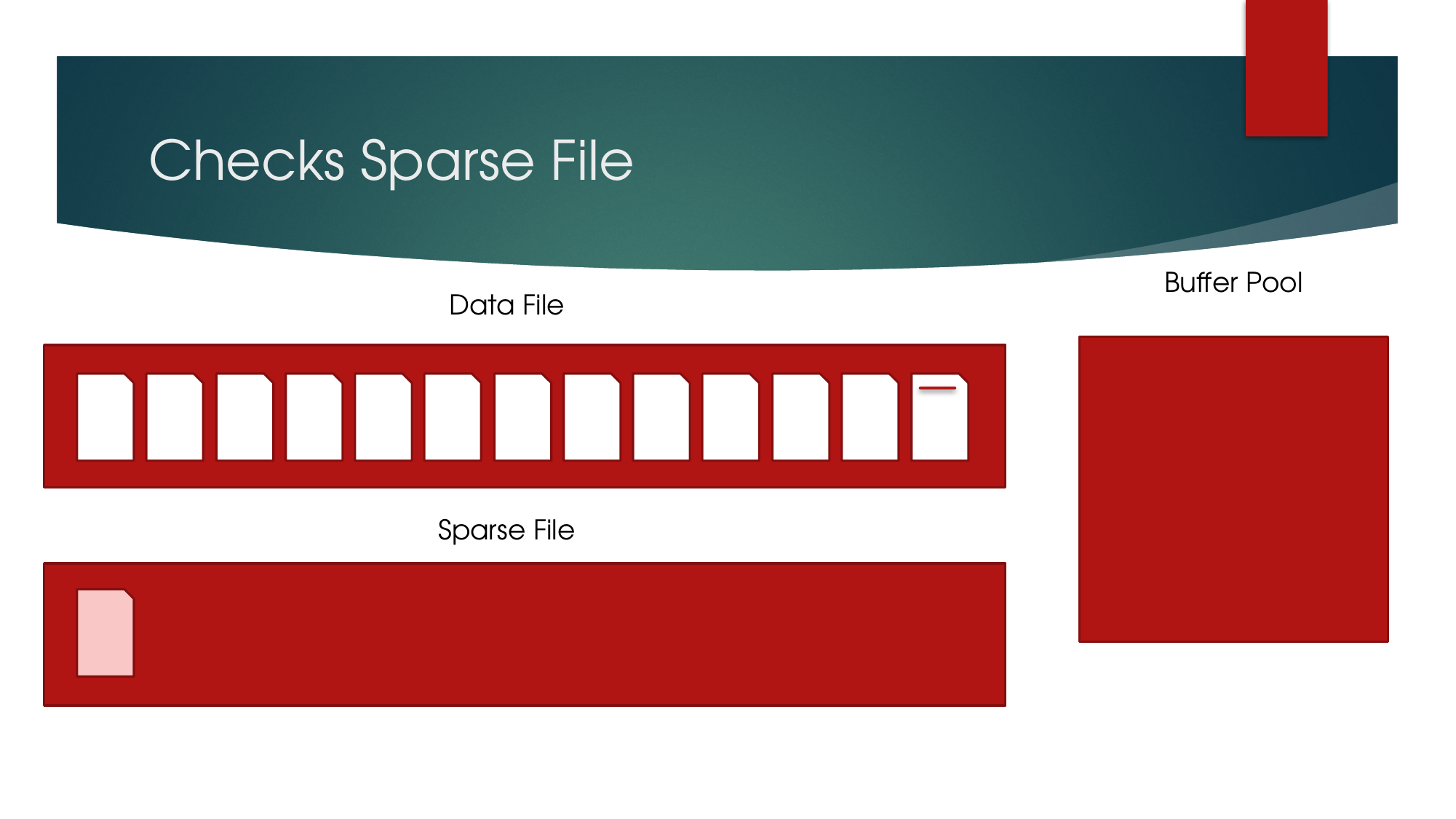

# Checks Sparse File
Buffer Pool
Data File

Sparse File